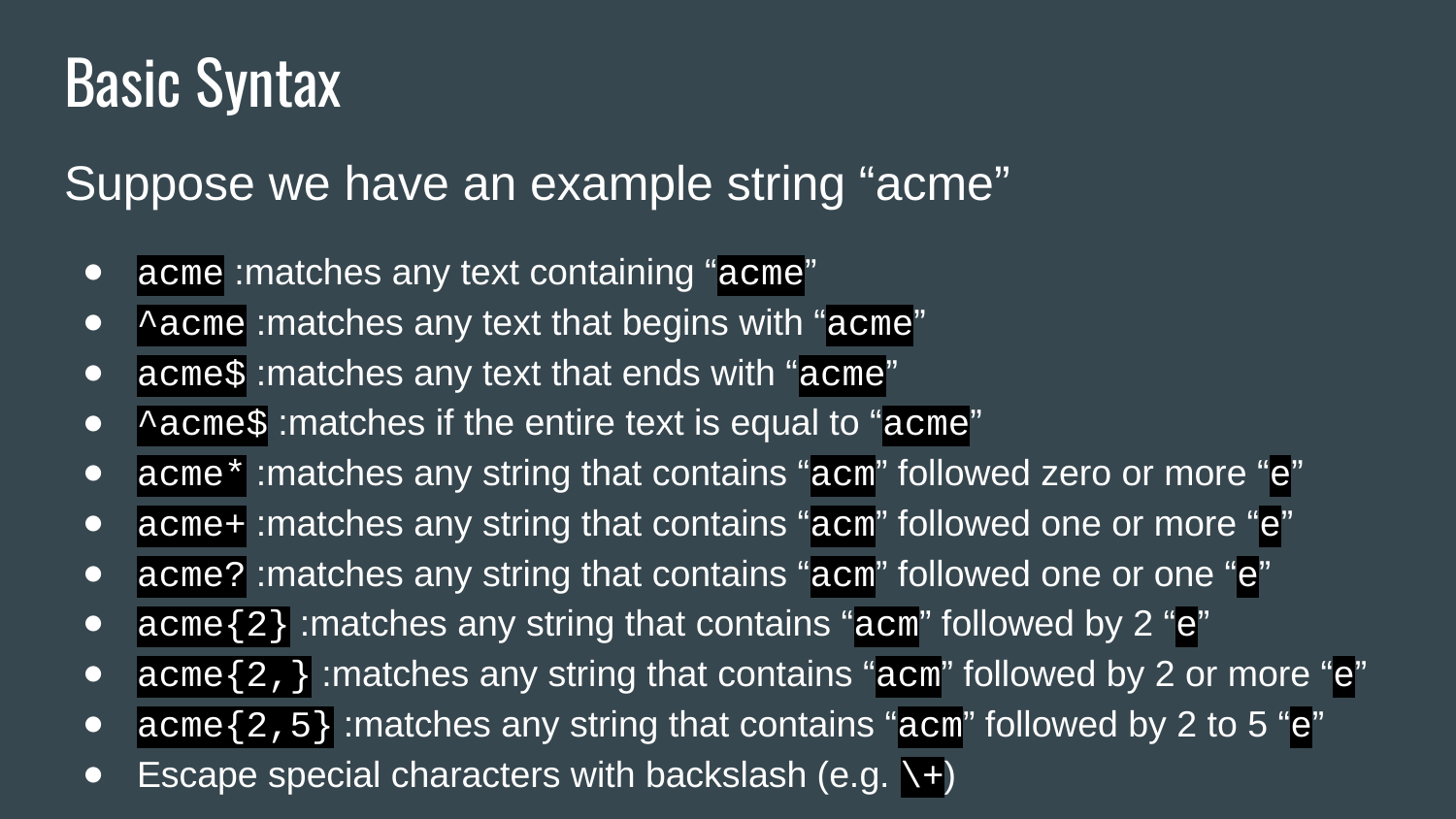

# Basic Syntax
Suppose we have an example string “acme”
acme :matches any text containing “acme”
^acme :matches any text that begins with “acme”
acme$ :matches any text that ends with “acme”
^acme$ :matches if the entire text is equal to “acme”
acme* :matches any string that contains “acm” followed zero or more “e”
acme+ :matches any string that contains “acm” followed one or more “e”
acme? :matches any string that contains “acm” followed one or one “e”
acme{2} :matches any string that contains “acm” followed by 2 “e”
acme{2,} :matches any string that contains “acm” followed by 2 or more “e”
acme{2,5} :matches any string that contains “acm” followed by 2 to 5 “e”
Escape special characters with backslash (e.g. \+)